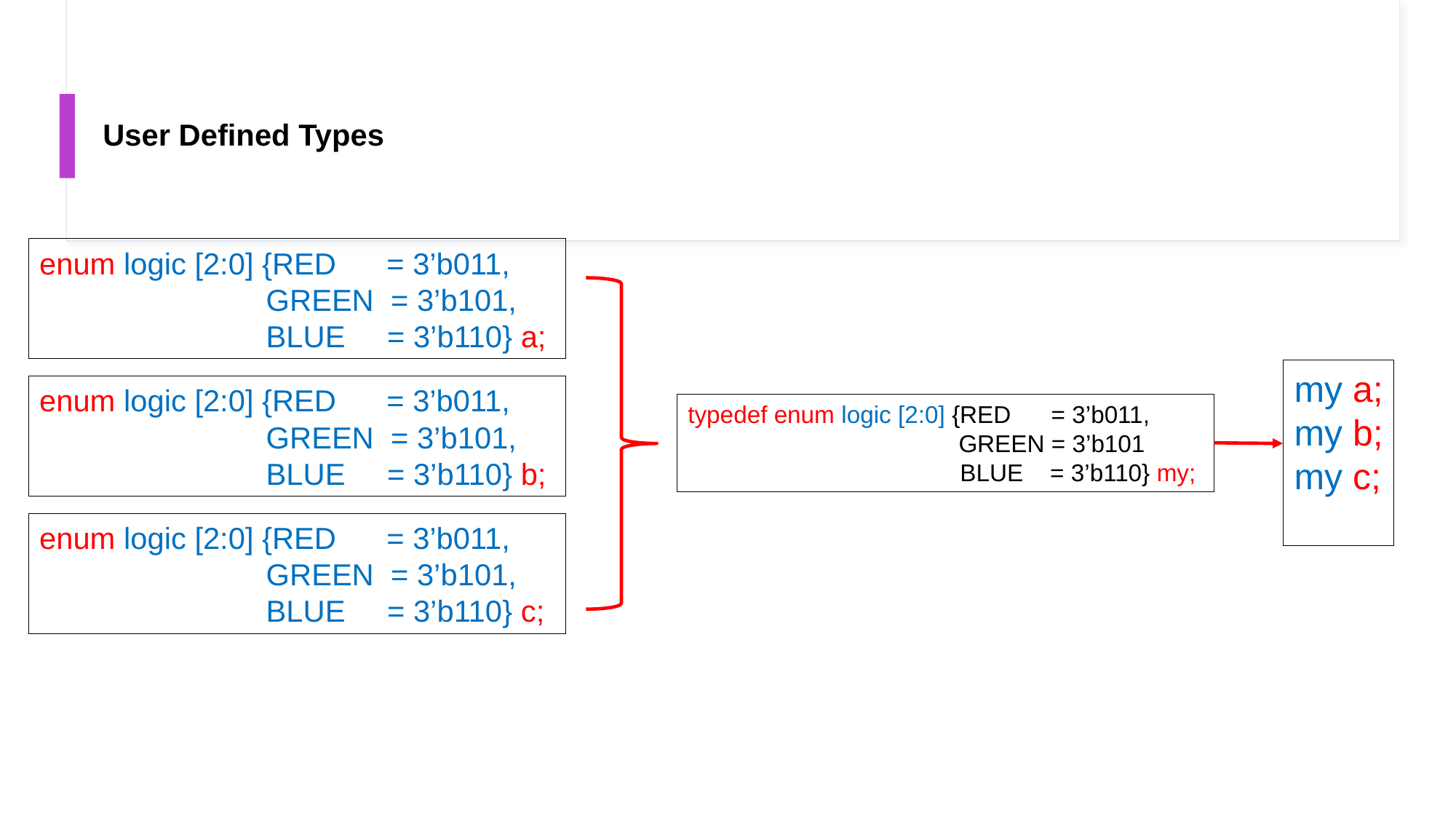

# User Defined Types
enum logic [2:0] {RED      = 3’b011,
		 GREEN  = 3’b101,                		 BLUE     = 3’b110} a;

my a;
my b;
my c;

enum logic [2:0] {RED      = 3’b011,
		 GREEN  = 3’b101,                		 BLUE     = 3’b110} b;
typedef enum logic [2:0] {RED      = 3’b011,
	                        GREEN = 3’b101
	 	        BLUE    = 3’b110} my;
enum logic [2:0] {RED      = 3’b011,
		 GREEN  = 3’b101,                		 BLUE     = 3’b110} c;